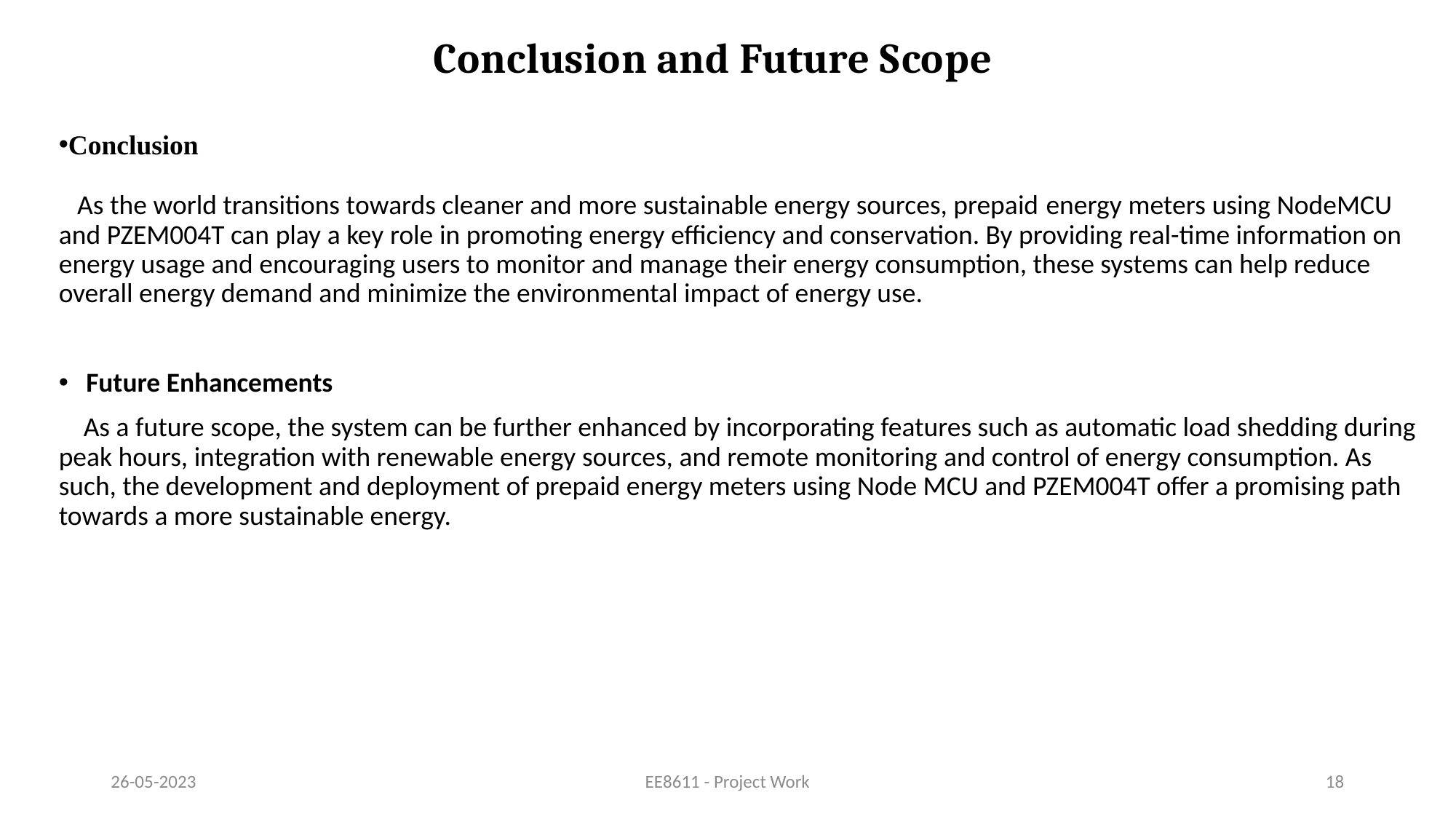

Conclusion and Future Scope
Conclusion
   As the world transitions towards cleaner and more sustainable energy sources, prepaid energy meters using NodeMCU and PZEM004T can play a key role in promoting energy efficiency and conservation. By providing real-time information on energy usage and encouraging users to monitor and manage their energy consumption, these systems can help reduce overall energy demand and minimize the environmental impact of energy use.

Future Enhancements
    As a future scope, the system can be further enhanced by incorporating features such as automatic load shedding during peak hours, integration with renewable energy sources, and remote monitoring and control of energy consumption. As such, the development and deployment of prepaid energy meters using Node MCU and PZEM004T offer a promising path towards a more sustainable energy.

26-05-2023
EE8611 - Project Work
18